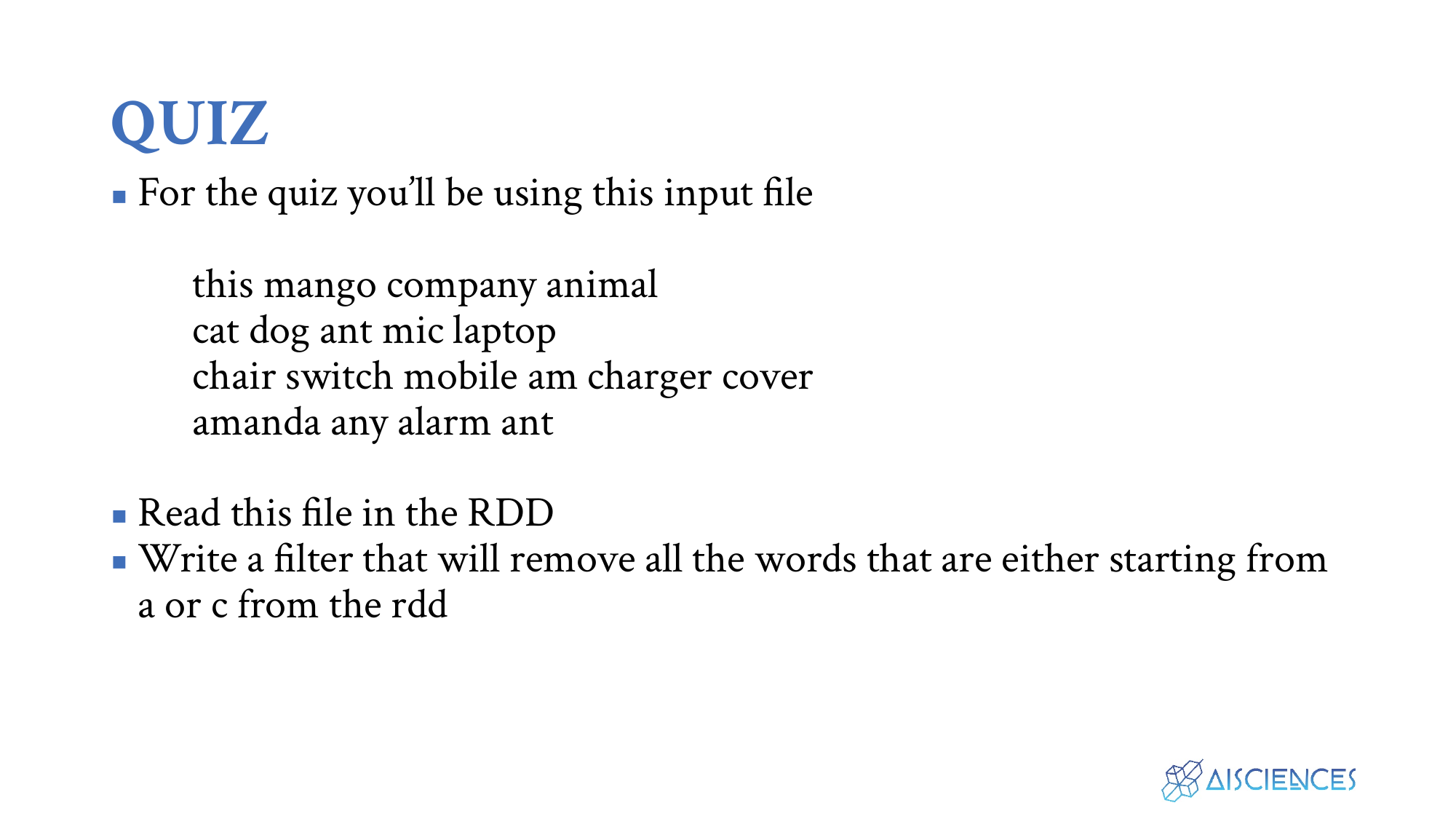

# QUIZ
For the quiz you’ll be using this input file

this mango company animal
cat dog ant mic laptop
chair switch mobile am charger cover
amanda any alarm ant

Read this file in the RDD
Write a filter that will remove all the words that are either starting from a or c from the rdd